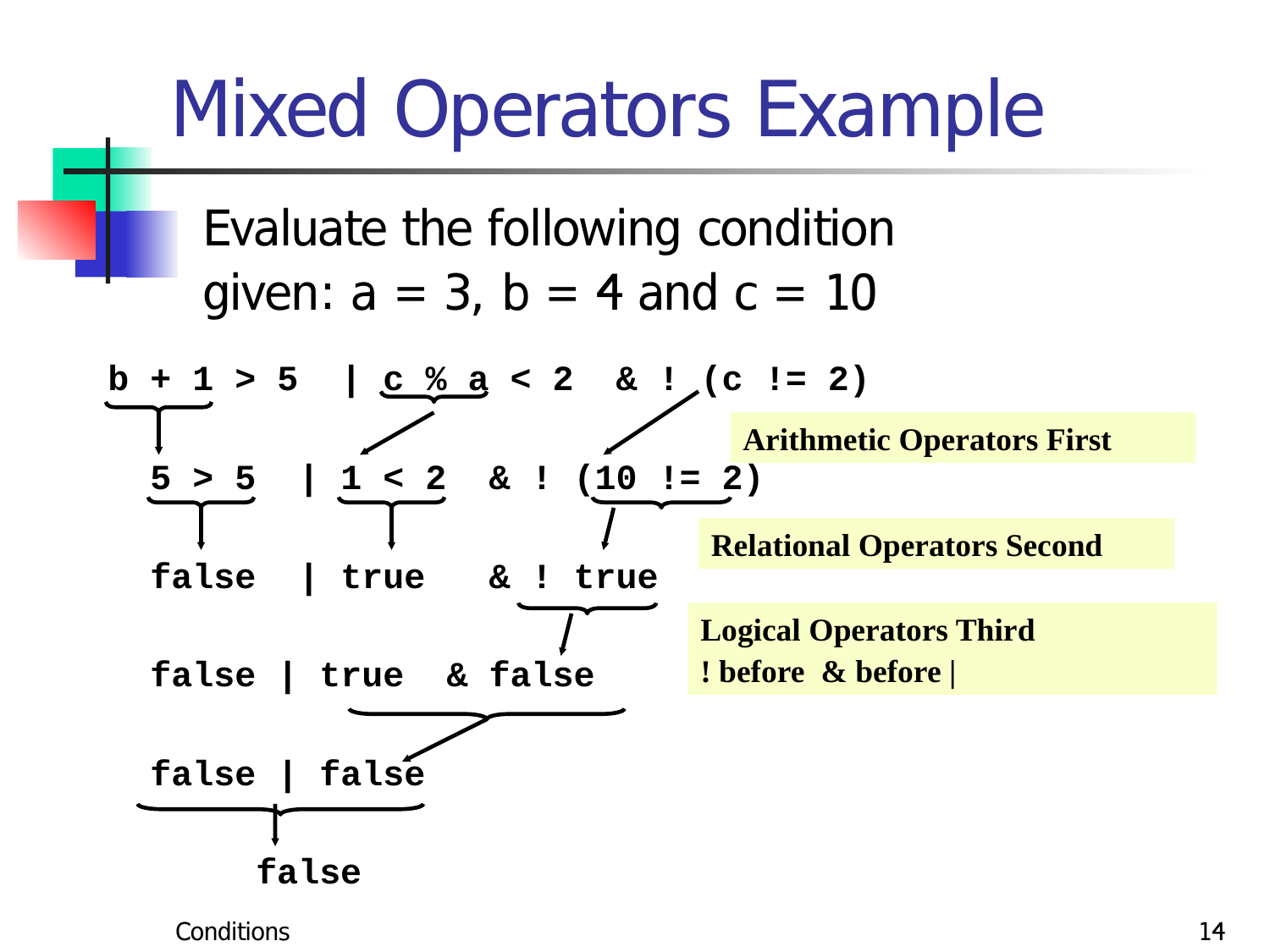

# Mixed Operators Example
Evaluate the following condition
given: a = 3, b = 4 and c = 10

 b + 1 > 5  | c % a < 2  & ! (c != 2)

   5 > 5  | 1 < 2  & ! (10 != 2)

   false  | true   & ! true

   false | true  & false

   false | false

        false

Arithmetic Operators First

Relational Operators Second

Logical Operators Third
! before  & before |

Conditions
14